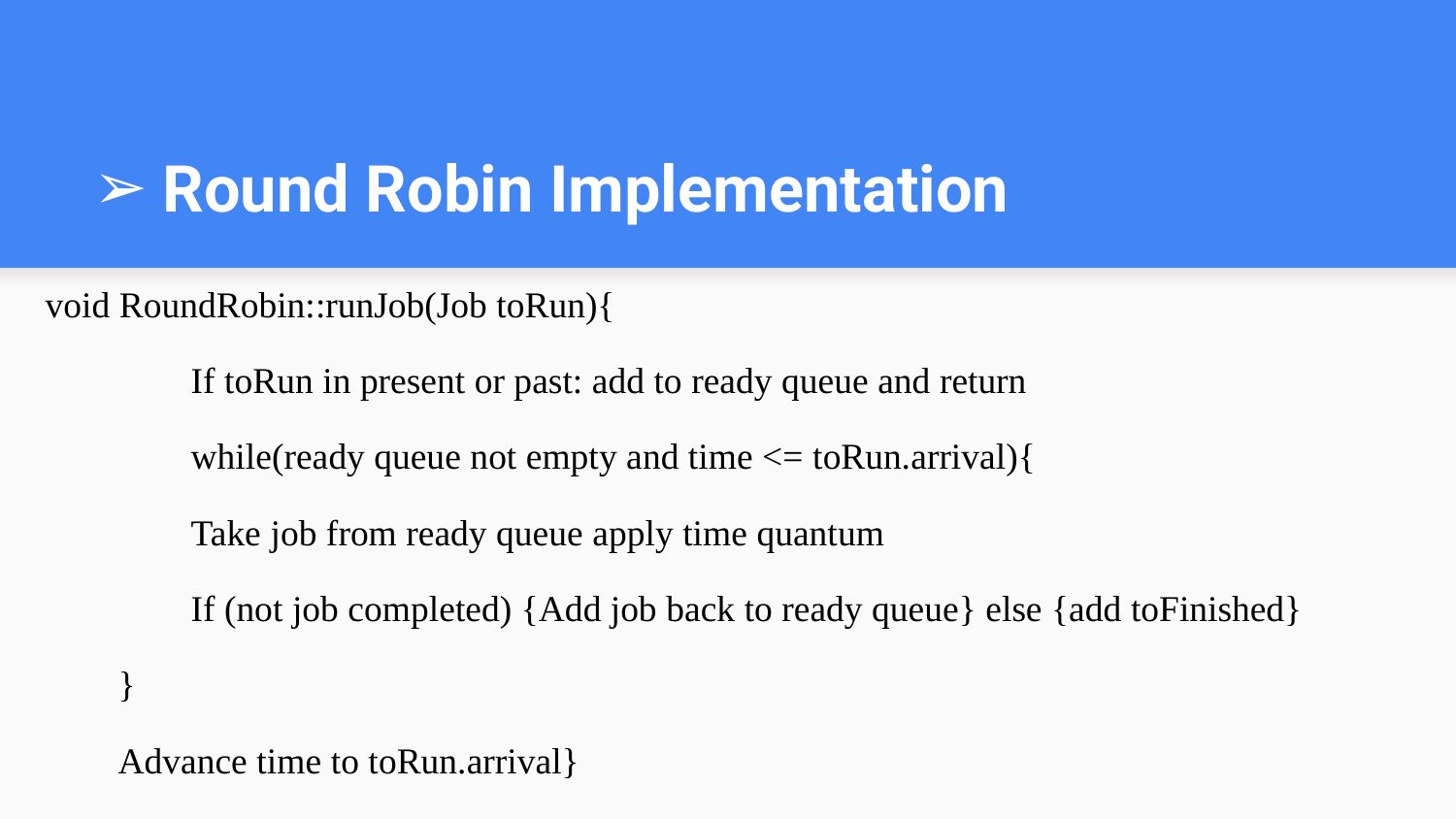

# Round Robin Implementation
void RoundRobin::runJob(Job toRun){
	If toRun in present or past: add to ready queue and return
	while(ready queue not empty and time <= toRun.arrival){
	Take job from ready queue apply time quantum
	If (not job completed) {Add job back to ready queue} else {add toFinished}
}
Advance time to toRun.arrival}